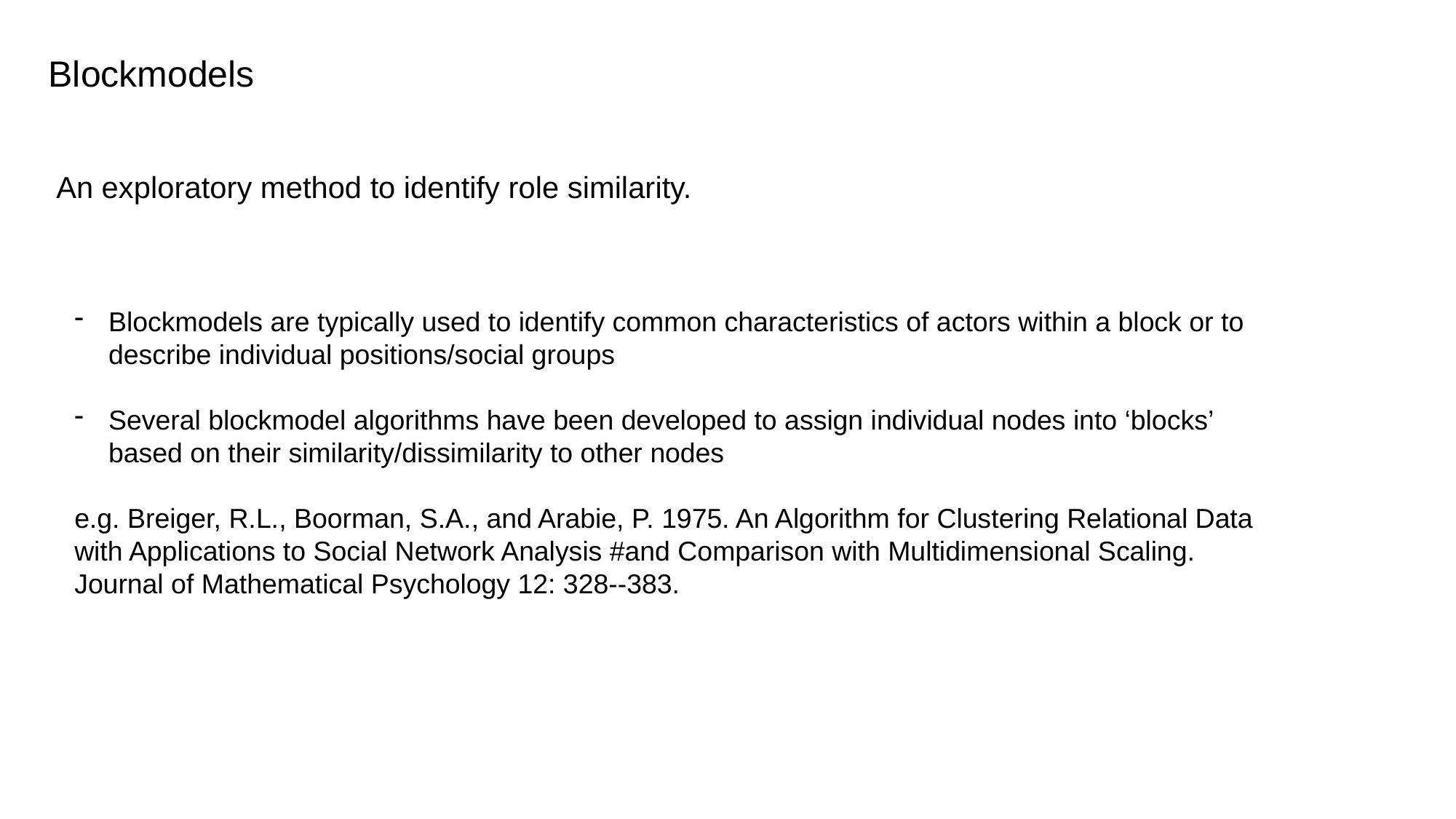

Blockmodels
An exploratory method to identify role similarity.

Blockmodels are typically used to identify common characteristics of actors within a block or to describe individual positions/social groups

Several blockmodel algorithms have been developed to assign individual nodes into ‘blocks’ based on their similarity/dissimilarity to other nodes

e.g. Breiger, R.L., Boorman, S.A., and Arabie, P. 1975. An Algorithm for Clustering Relational Data with Applications to Social Network Analysis #and Comparison with Multidimensional Scaling. Journal of Mathematical Psychology 12: 328--383.